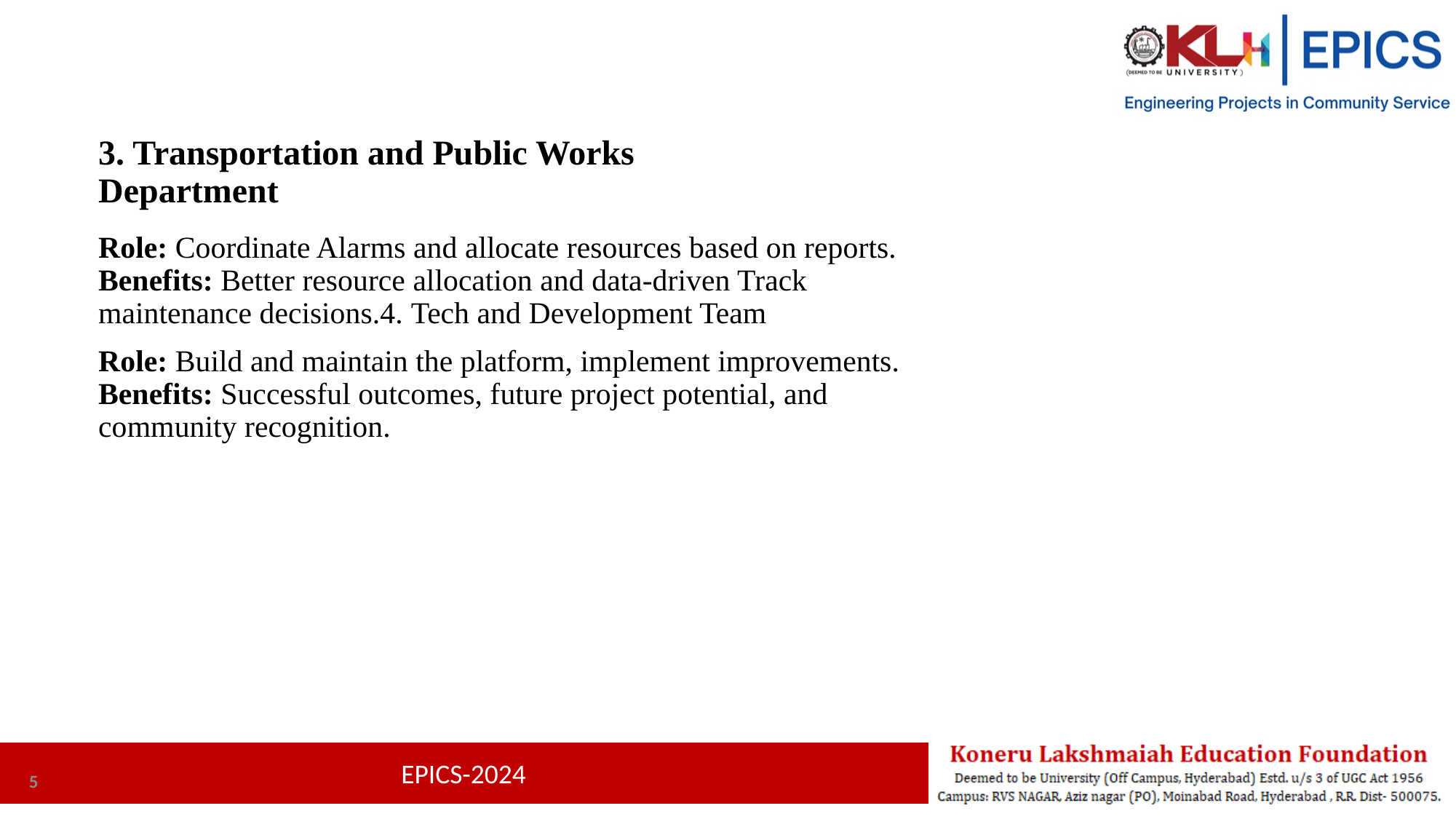

# 3. Transportation and Public Works Department
Role: Coordinate Alarms and allocate resources based on reports.
Benefits: Better resource allocation and data-driven Track maintenance decisions.4. Tech and Development Team
Role: Build and maintain the platform, implement improvements.
Benefits: Successful outcomes, future project potential, and community recognition.
5